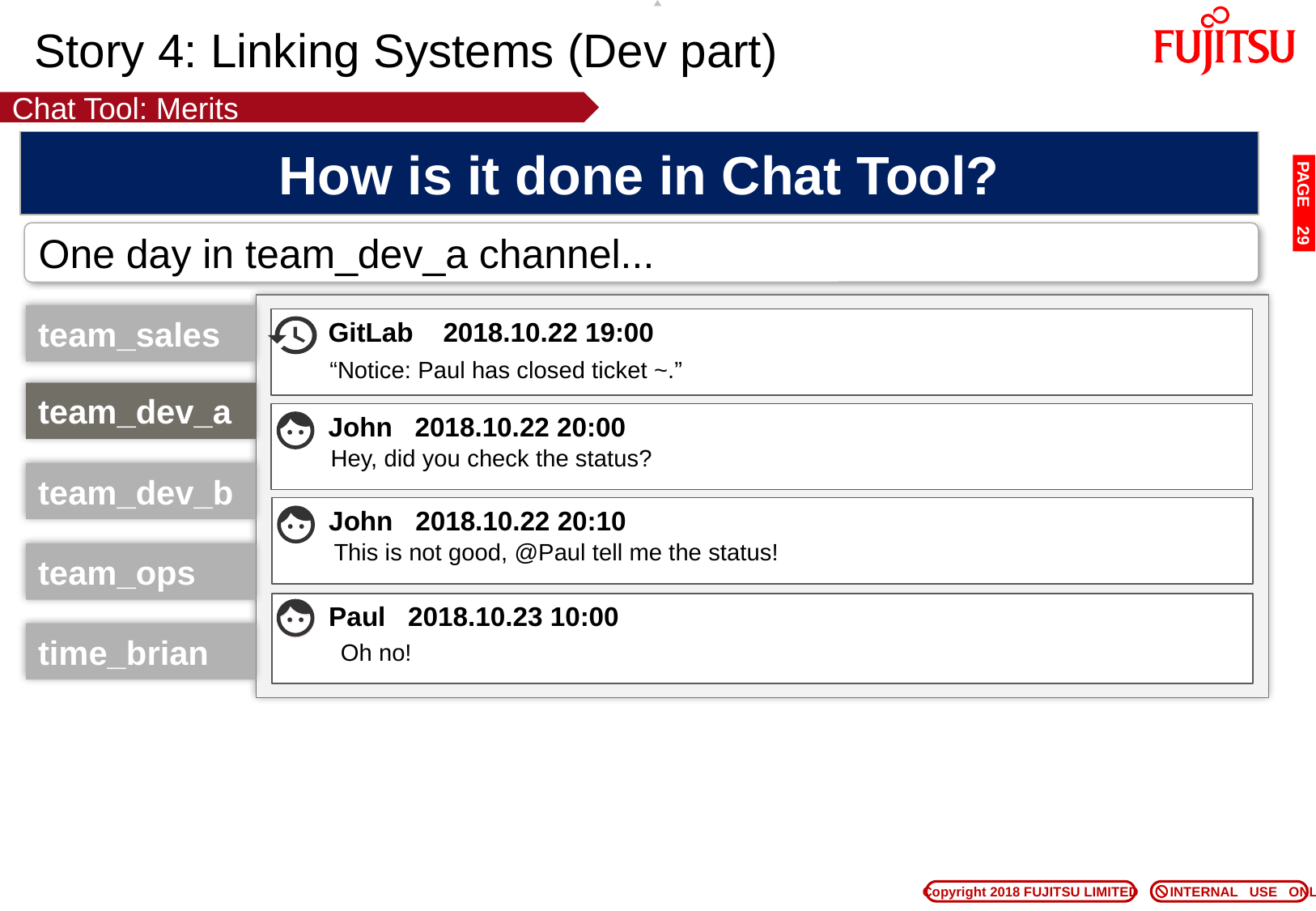

# Story 4: Linking Systems (Dev part)
Chat Tool: Merits
How is it done in Chat Tool?
PAGE    29
One day in team_dev_a channel...

team_sales
      GitLab    2018.10.22 19:00

“Notice: Paul has closed ticket ~.”
team_dev_a
      John   2018.10.22 20:00

Hey, did you check the status?
team_dev_b
      John   2018.10.22 20:10

This is not good, @Paul tell me the status!
team_ops
      Paul   2018.10.23 10:00

time_brian
Oh no!